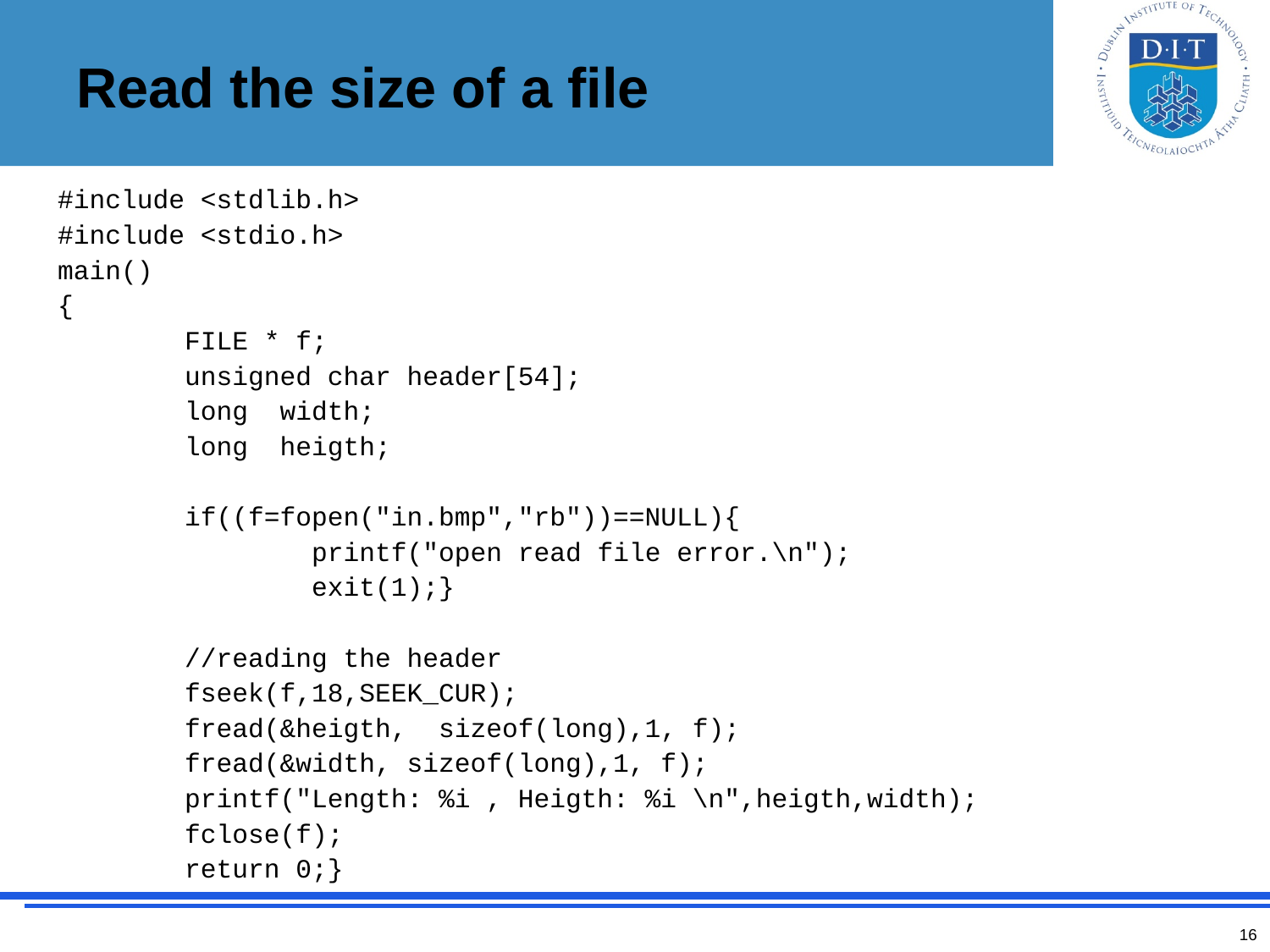

# Read the size of a file
#include <stdlib.h>
#include <stdio.h>
main()
{
	FILE * f;
	unsigned char header[54];
	long  width;
	long  heigth;

	if((f=fopen("in.bmp","rb"))==NULL){
		printf("open read file error.\n");
		exit(1);}

	//reading the header
	fseek(f,18,SEEK_CUR);
	fread(&heigth,  sizeof(long),1, f);
	fread(&width, sizeof(long),1, f);
	printf("Length: %i , Heigth: %i \n",heigth,width);
	fclose(f);
	return 0;}
16